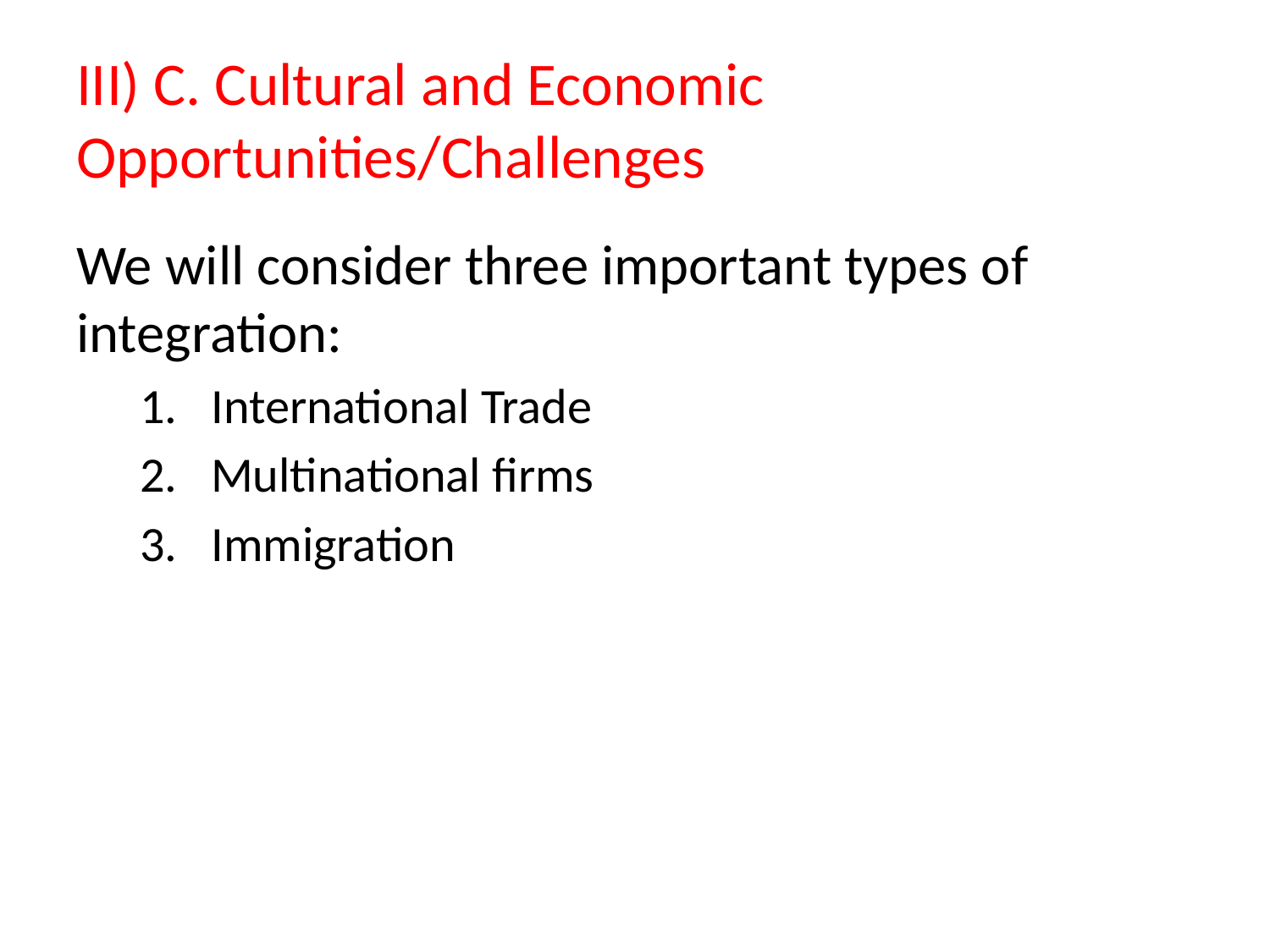

# III) C. Cultural and Economic Opportunities/Challenges
We will consider three important types of integration:
International Trade
Multinational firms
Immigration